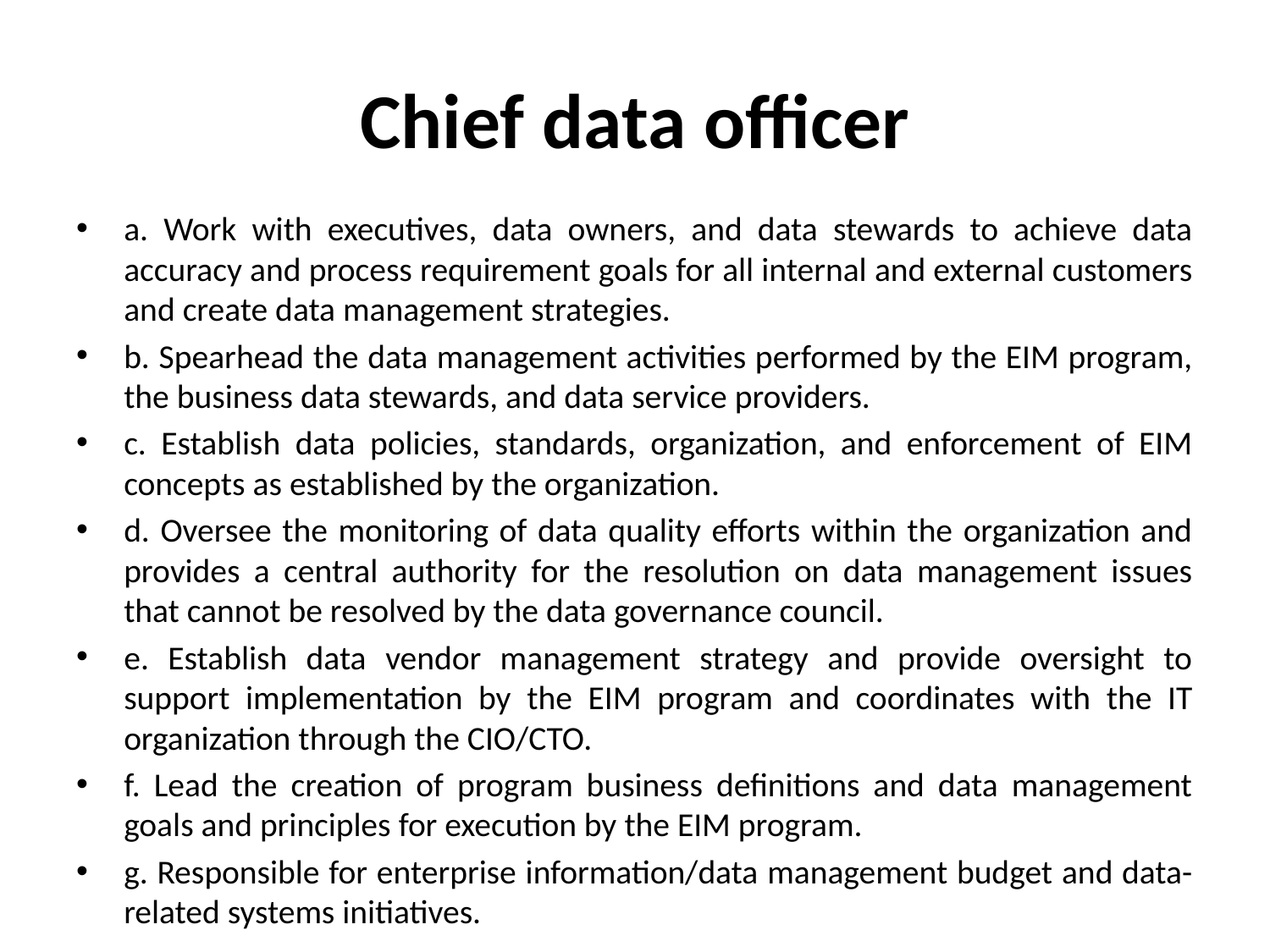

# Chief data officer
a. Work with executives, data owners, and data stewards to achieve data accuracy and process requirement goals for all internal and external customers and create data management strategies.
b. Spearhead the data management activities performed by the EIM program, the business data stewards, and data service providers.
c. Establish data policies, standards, organization, and enforcement of EIM concepts as established by the organization.
d. Oversee the monitoring of data quality efforts within the organization and provides a central authority for the resolution on data management issues that cannot be resolved by the data governance council.
e. Establish data vendor management strategy and provide oversight to support implementation by the EIM program and coordinates with the IT organization through the CIO/CTO.
f. Lead the creation of program business definitions and data management goals and principles for execution by the EIM program.
g. Responsible for enterprise information/data management budget and data-related systems initiatives.